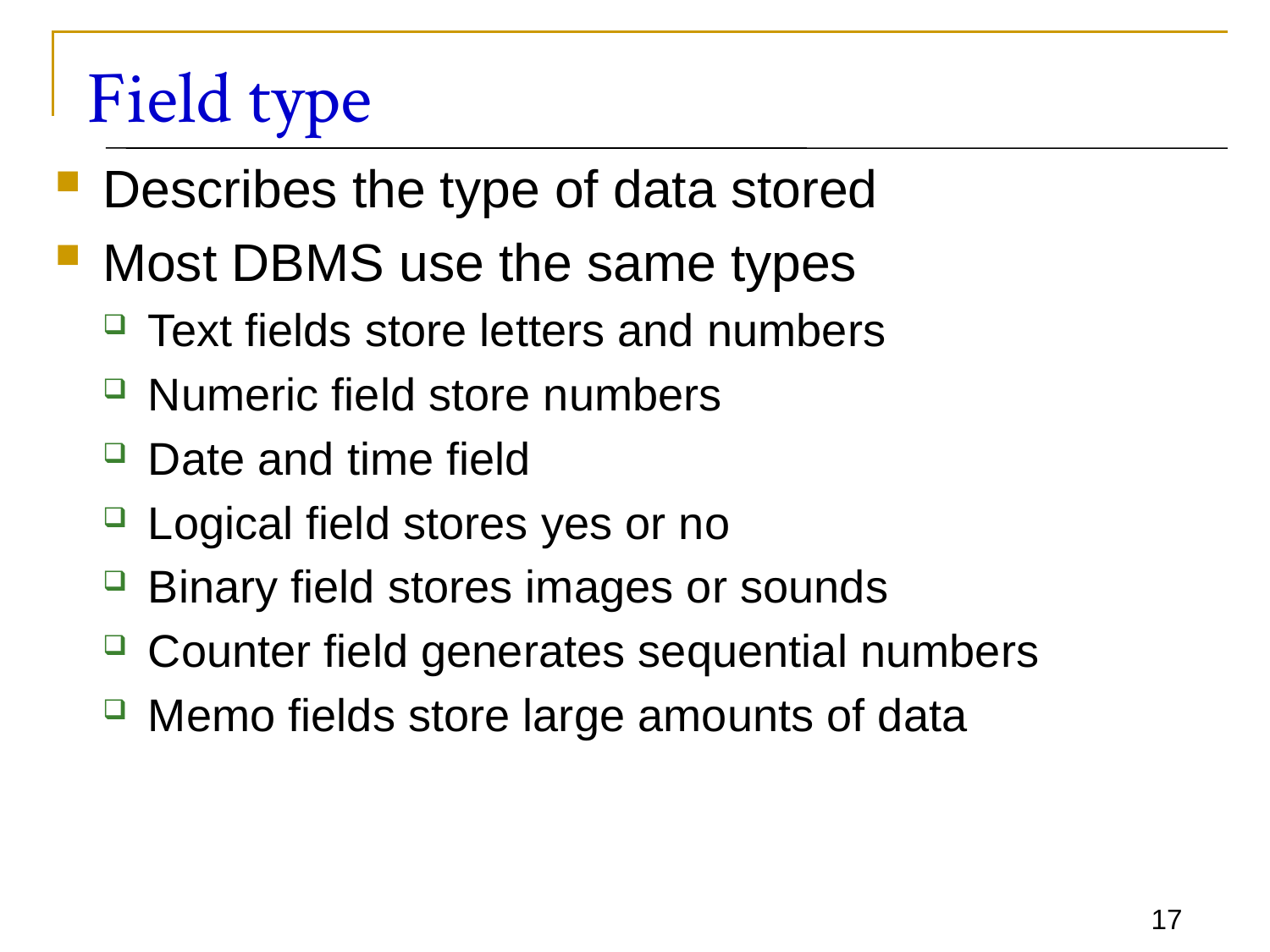

# Field type
Describes the type of data stored
Most DBMS use the same types
Text fields store letters and numbers
Numeric field store numbers
Date and time field
Logical field stores yes or no
Binary field stores images or sounds
Counter field generates sequential numbers
Memo fields store large amounts of data